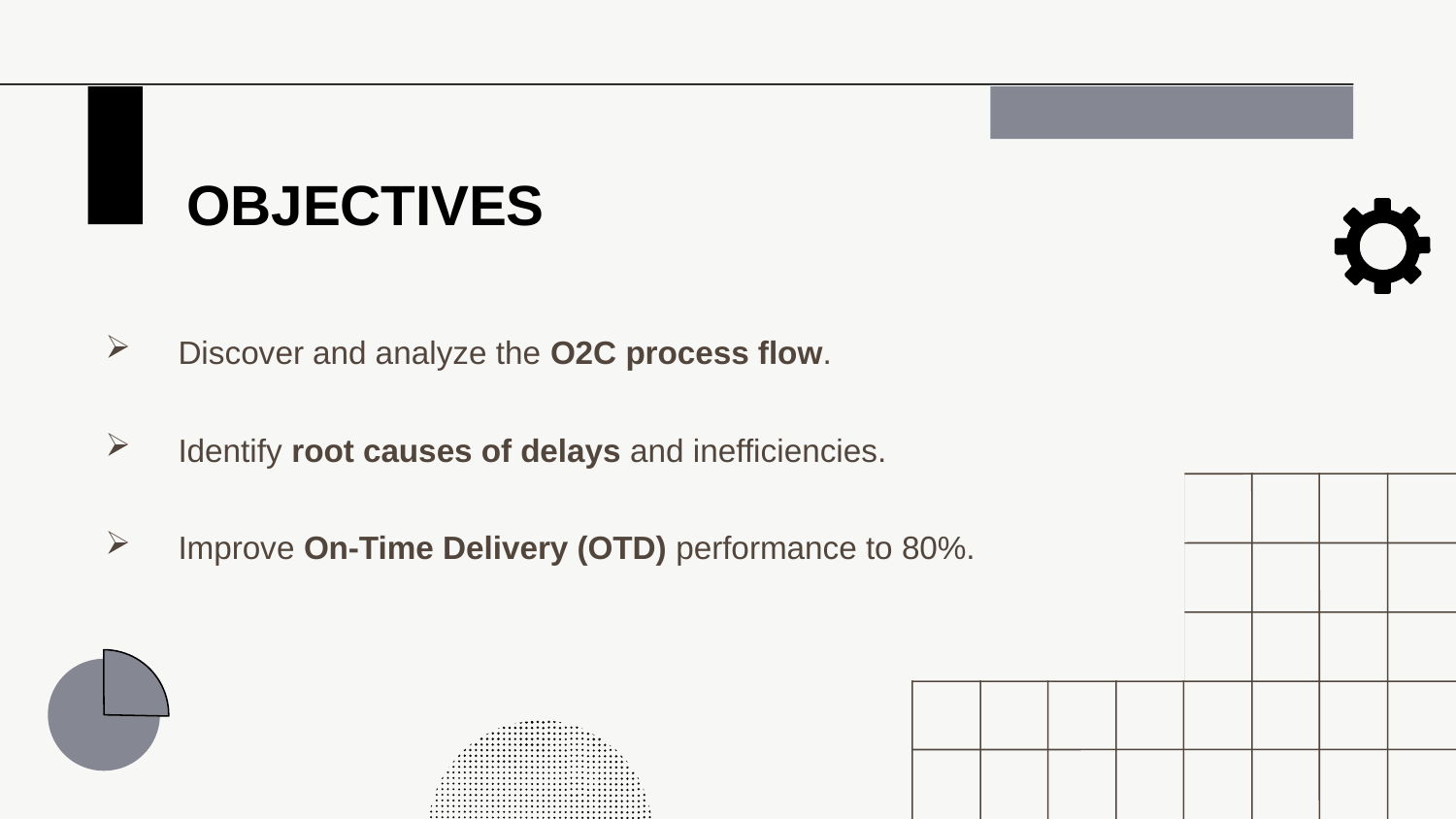

# OBJECTIVES

Discover and analyze the O2C process flow.
Identify root causes of delays and inefficiencies.
Improve On-Time Delivery (OTD) performance to 80%.